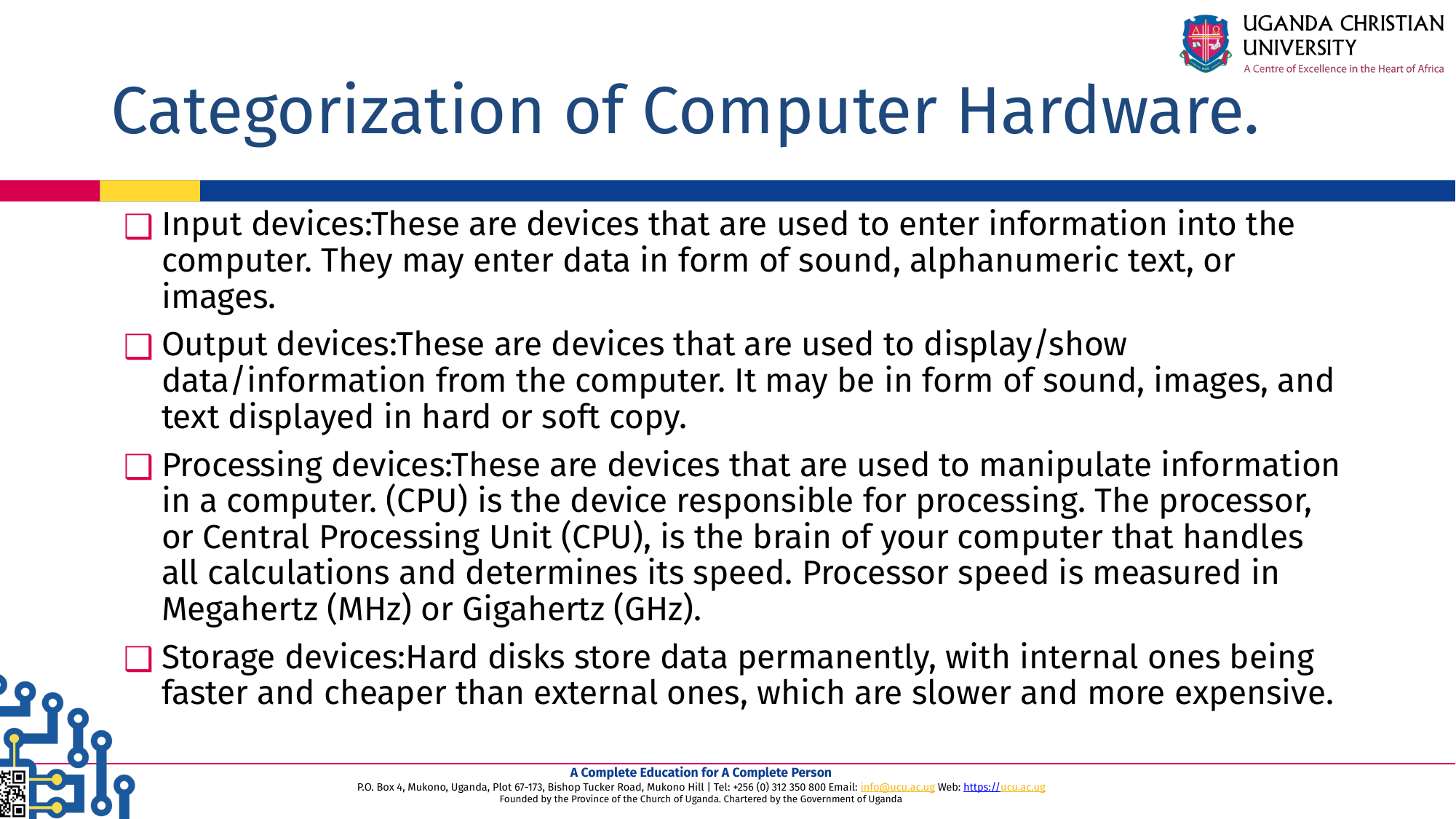

# Categorization of Computer Hardware.
Input devices:These are devices that are used to enter information into the computer. They may enter data in form of sound, alphanumeric text, or images.
Output devices:These are devices that are used to display/show data/information from the computer. It may be in form of sound, images, and text displayed in hard or soft copy.
Processing devices:These are devices that are used to manipulate information in a computer. (CPU) is the device responsible for processing. The processor, or Central Processing Unit (CPU), is the brain of your computer that handles all calculations and determines its speed. Processor speed is measured in Megahertz (MHz) or Gigahertz (GHz).
Storage devices:Hard disks store data permanently, with internal ones being faster and cheaper than external ones, which are slower and more expensive.